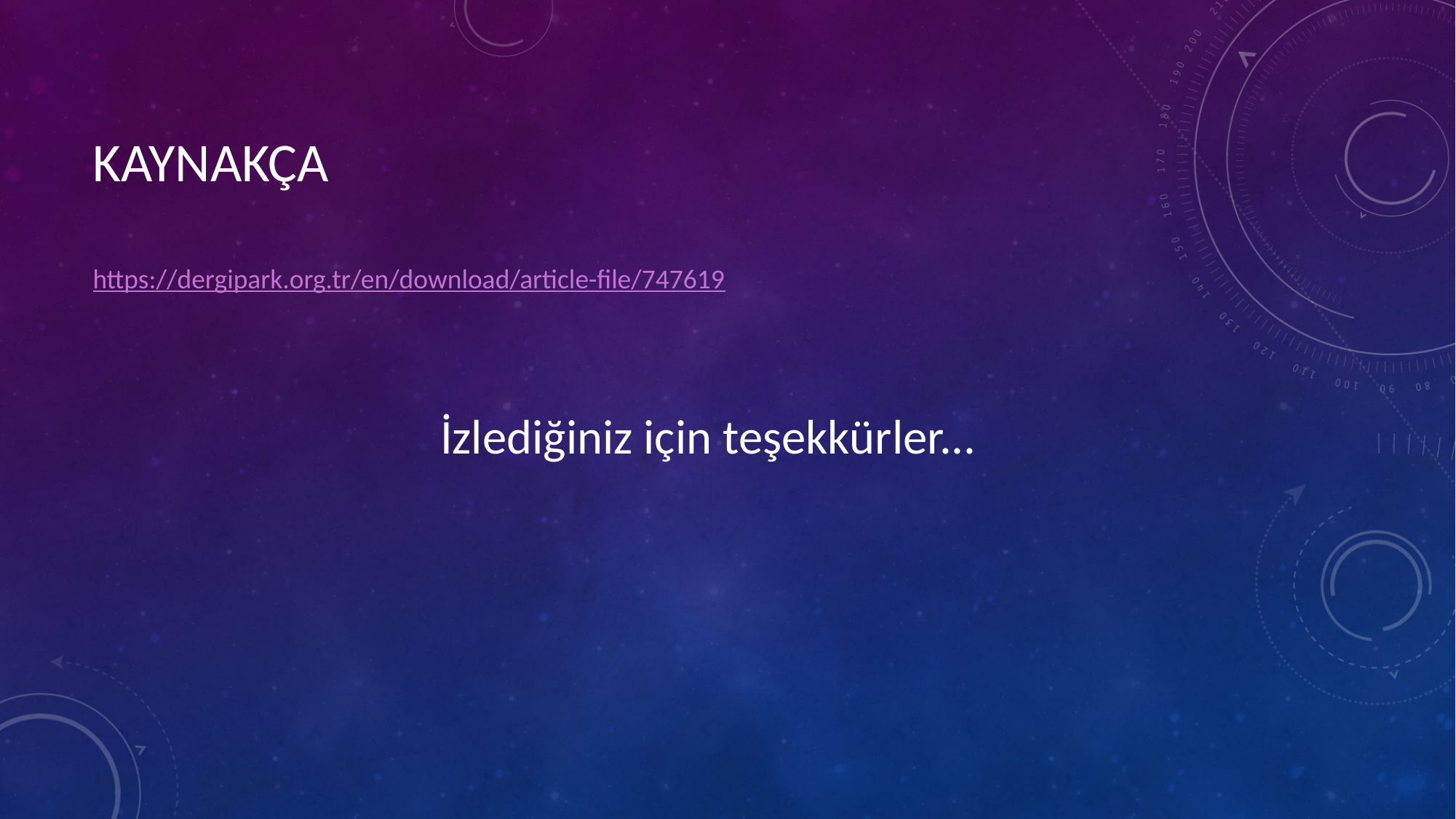

# Kaynakça
https://dergipark.org.tr/en/download/article-file/747619

    İzlediğiniz için teşekkürler...